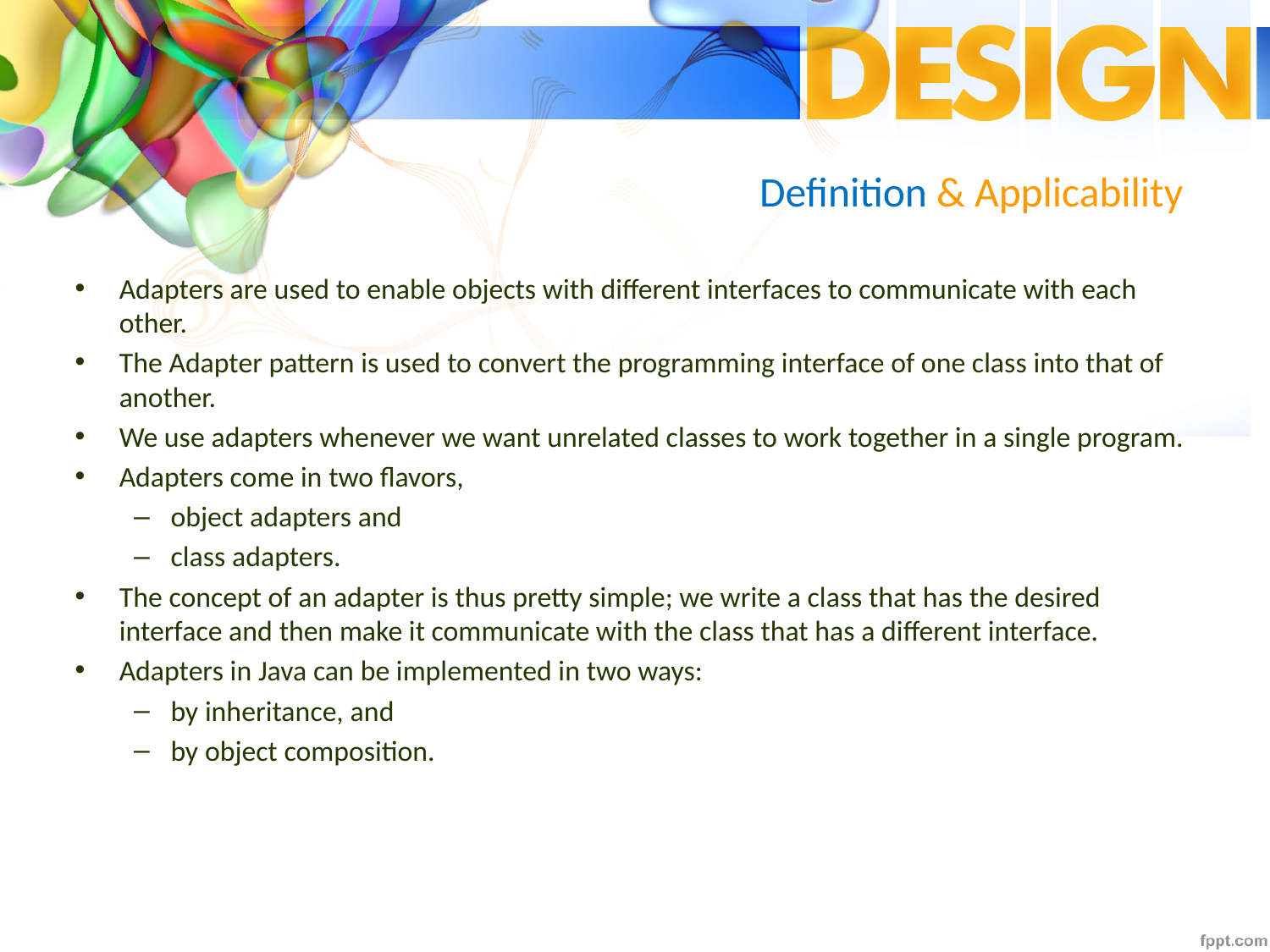

# Definition & Applicability
Adapters are used to enable objects with different interfaces to communicate with each other.
The Adapter pattern is used to convert the programming interface of one class into that of another.
We use adapters whenever we want unrelated classes to work together in a single program.
Adapters come in two flavors,
object adapters and
class adapters.
The concept of an adapter is thus pretty simple; we write a class that has the desired interface and then make it communicate with the class that has a different interface.
Adapters in Java can be implemented in two ways:
by inheritance, and
by object composition.